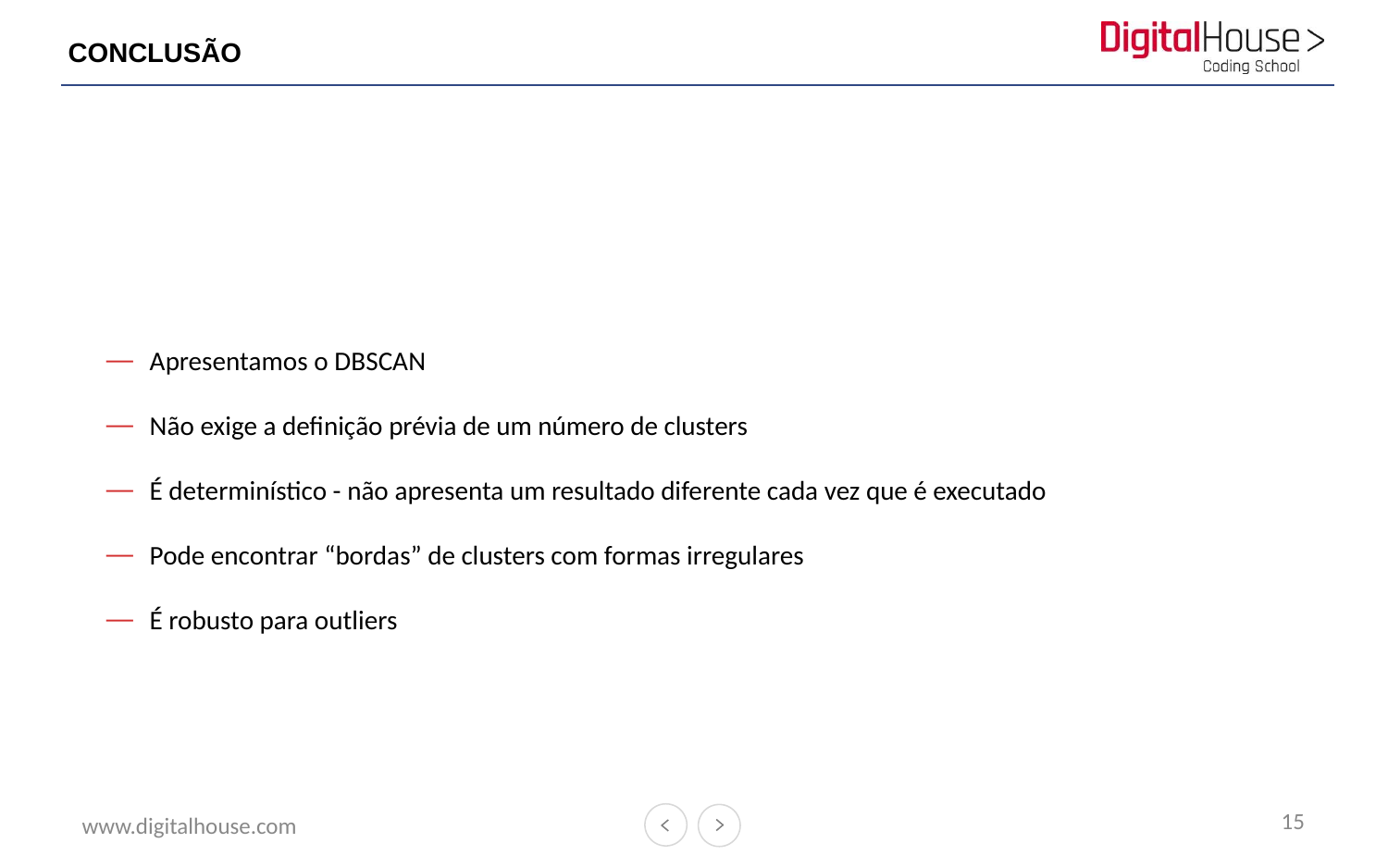

# CONCLUSÃO

Apresentamos o DBSCAN

Não exige a definição prévia de um número de clusters

É determinístico - não apresenta um resultado diferente cada vez que é executado

Pode encontrar “bordas” de clusters com formas irregulares

É robusto para outliers
15